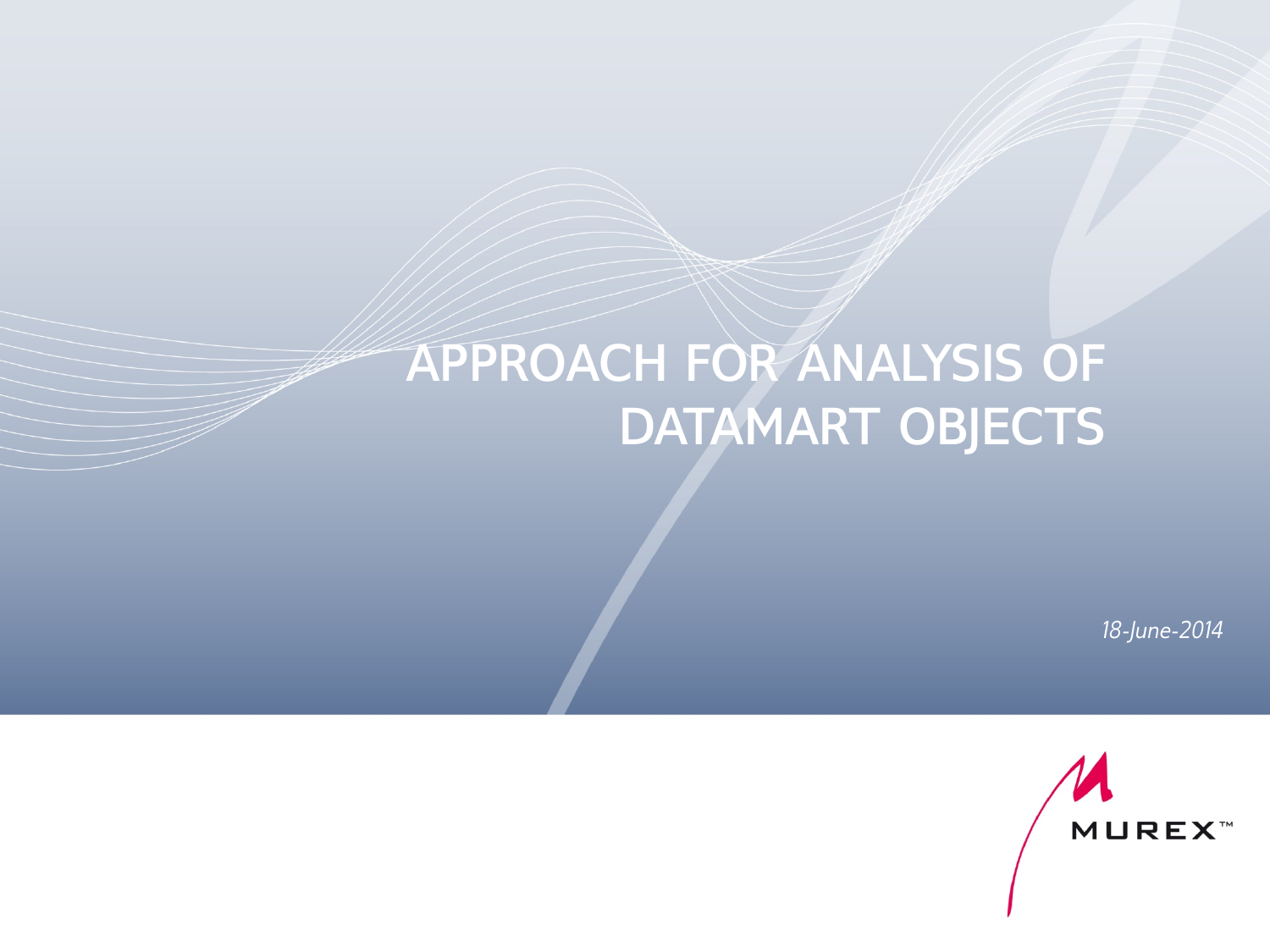

# Approach for analysis of Datamart objects
18-June-2014